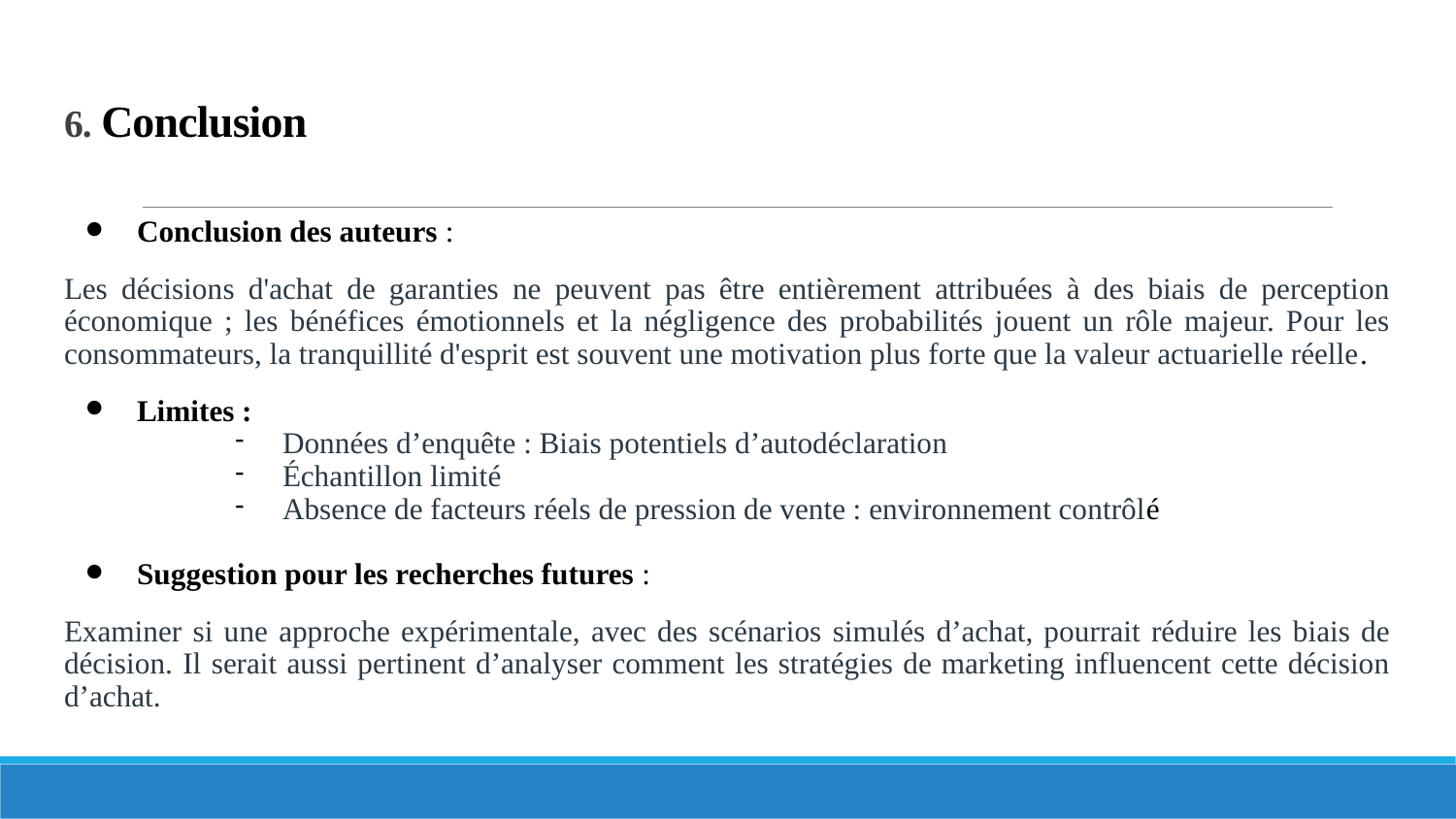

# 6. Conclusion
Conclusion des auteurs :
Les décisions d'achat de garanties ne peuvent pas être entièrement attribuées à des biais de perception économique ; les bénéfices émotionnels et la négligence des probabilités jouent un rôle majeur. Pour les consommateurs, la tranquillité d'esprit est souvent une motivation plus forte que la valeur actuarielle réelle.
Limites :
Données d’enquête : Biais potentiels d’autodéclaration
Échantillon limité
Absence de facteurs réels de pression de vente : environnement contrôlé

Suggestion pour les recherches futures :
Examiner si une approche expérimentale, avec des scénarios simulés d’achat, pourrait réduire les biais de décision. Il serait aussi pertinent d’analyser comment les stratégies de marketing influencent cette décision d’achat.